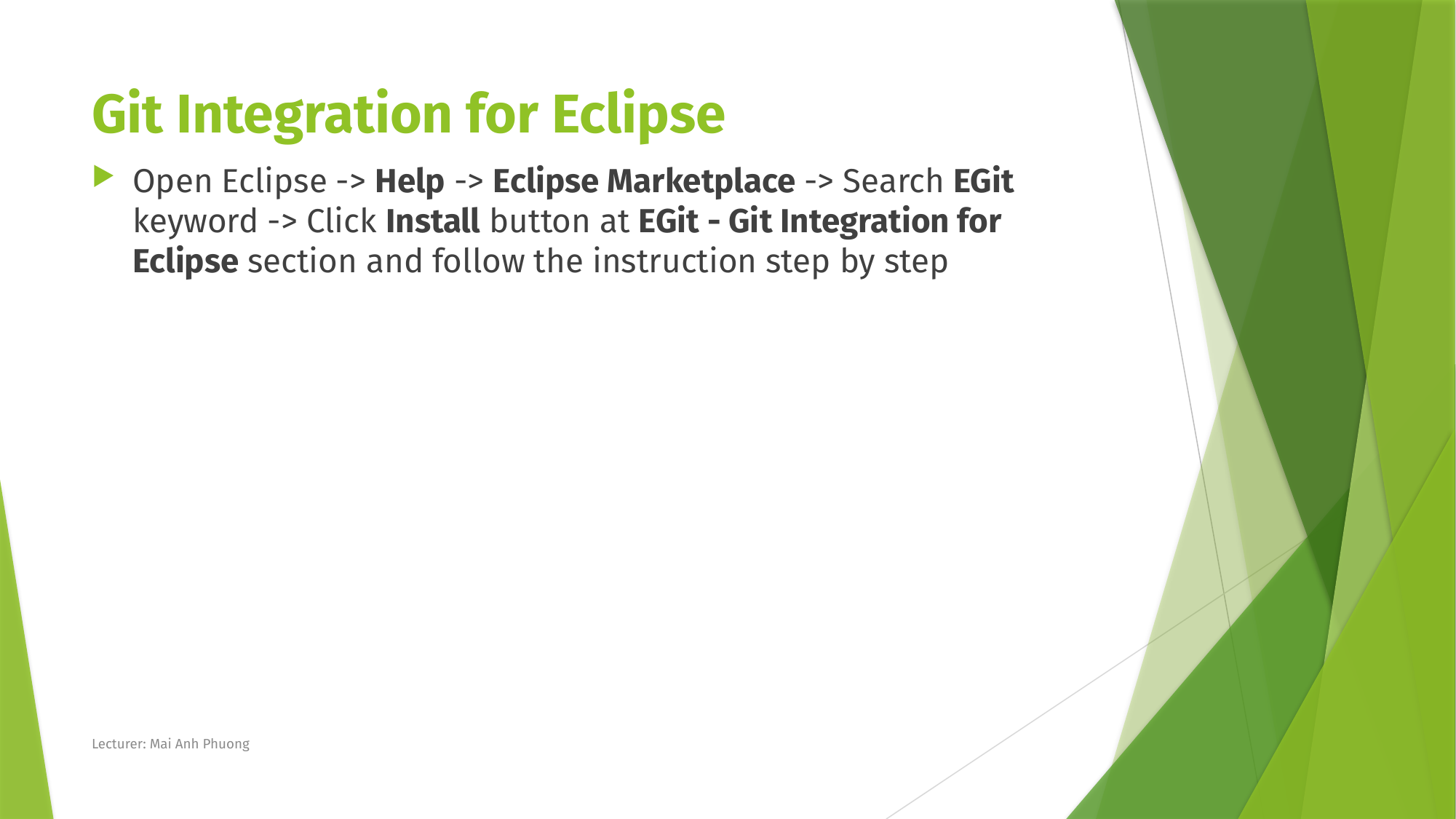

# Git Integration for Eclipse
Open Eclipse -> Help -> Eclipse Marketplace -> Search EGit keyword -> Click Install button at EGit - Git Integration for Eclipse section and follow the instruction step by step
Lecturer: Mai Anh Phuong